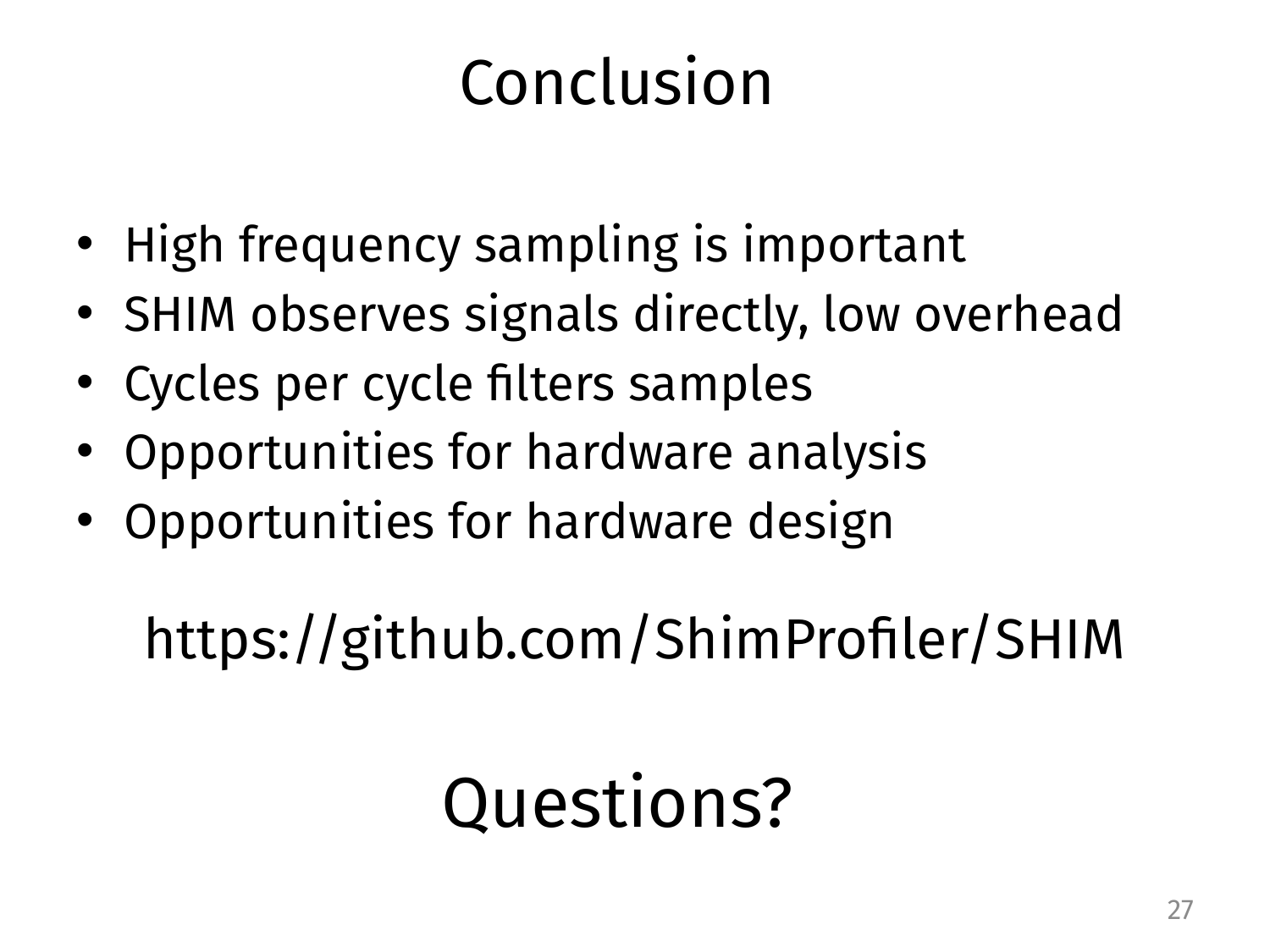

# Conclusion
High frequency sampling is important
SHIM observes signals directly, low overhead
Cycles per cycle filters samples
Opportunities for hardware analysis
Opportunities for hardware design
https://github.com/ShimProfiler/SHIM
Questions?
27